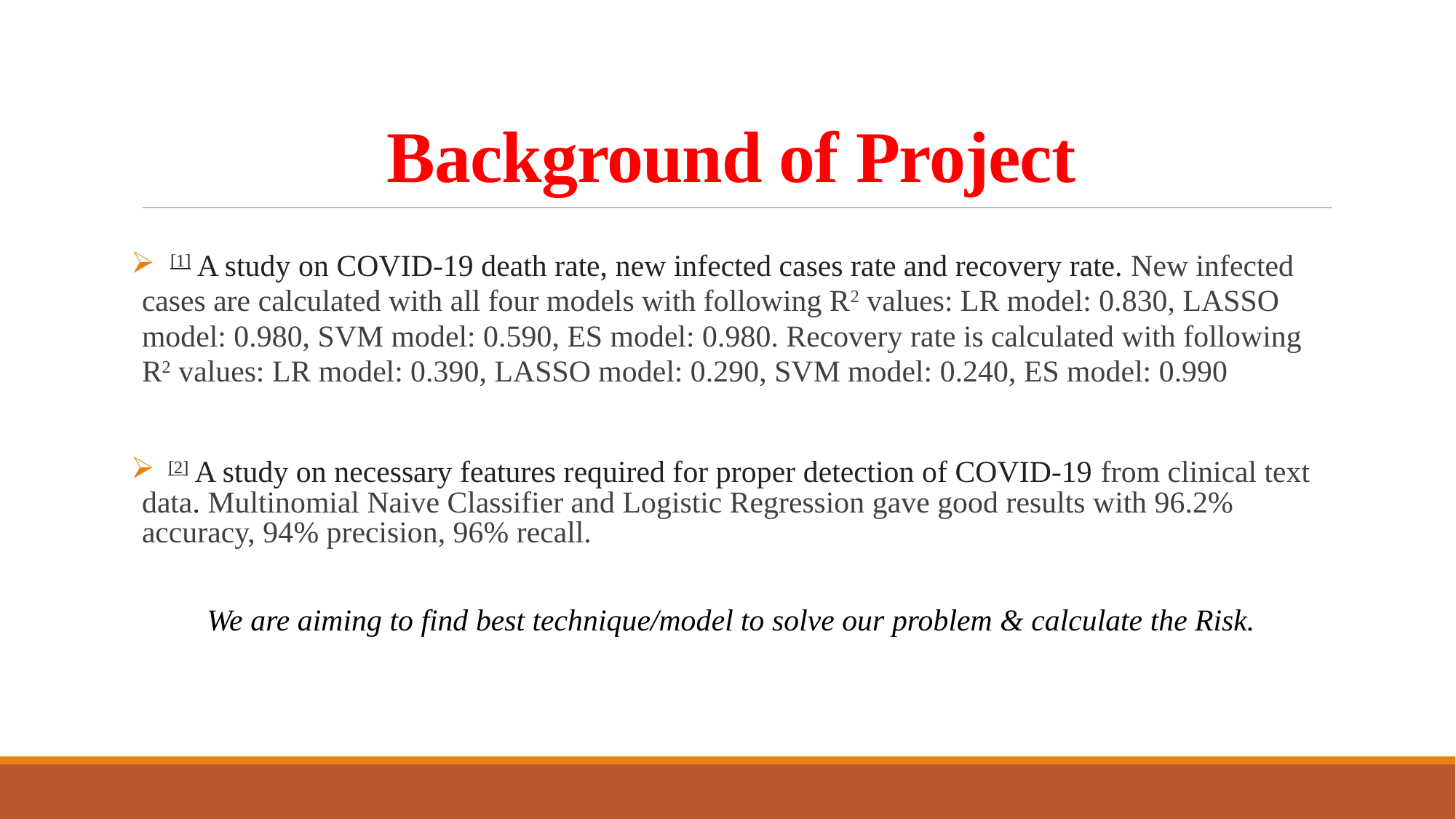

# Background of Project
  [1] A study on COVID-19 death rate, new infected cases rate and recovery rate. New infected cases are calculated with all four models with following R2 values: LR model: 0.830, LASSO model: 0.980, SVM model: 0.590, ES model: 0.980. Recovery rate is calculated with following R2 values: LR model: 0.390, LASSO model: 0.290, SVM model: 0.240, ES model: 0.990

   [2] A study on necessary features required for proper detection of COVID-19 from clinical text data. Multinomial Naive Classifier and Logistic Regression gave good results with 96.2% accuracy, 94% precision, 96% recall.

We are aiming to find best technique/model to solve our problem & calculate the Risk.